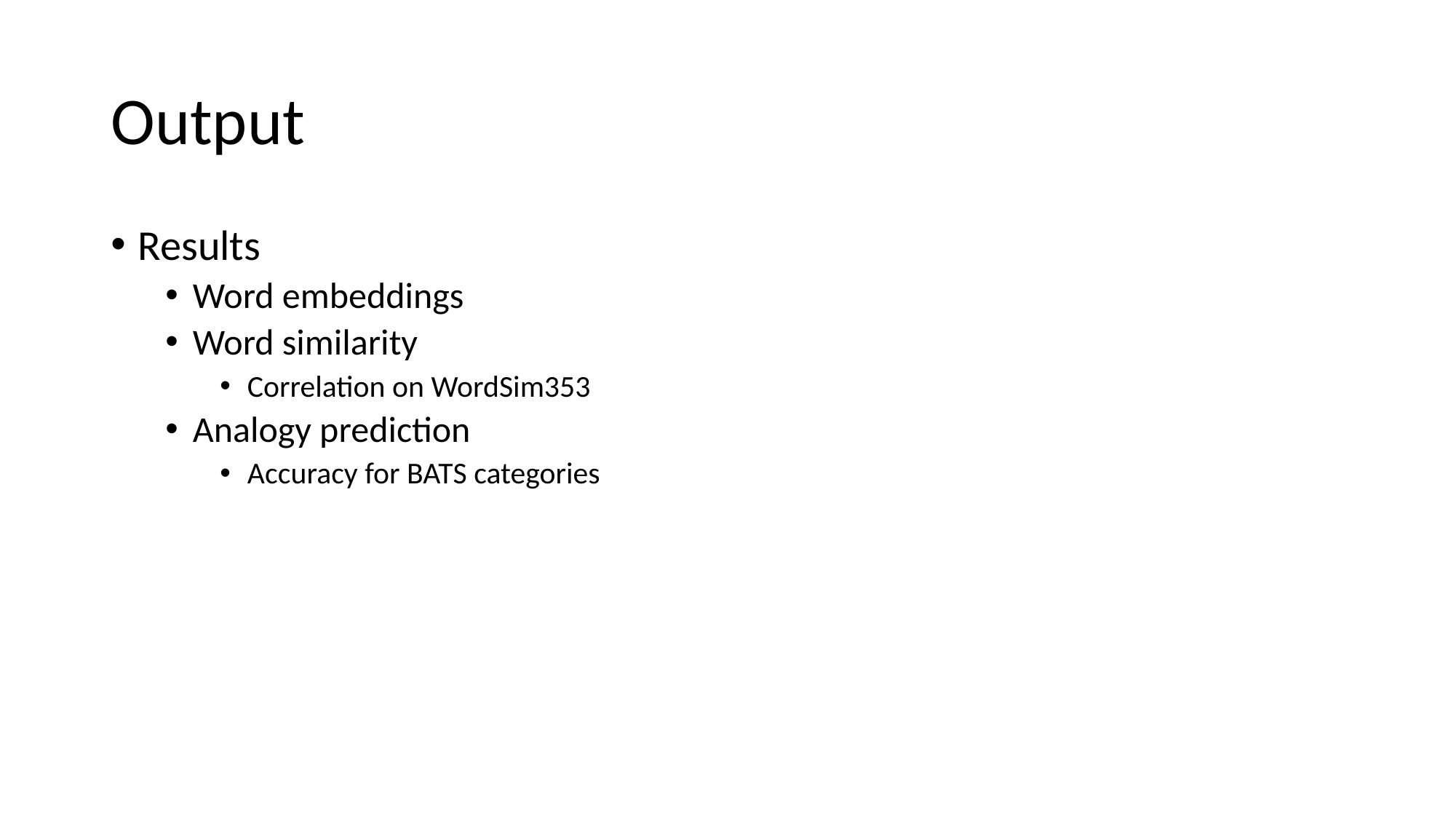

# Output
Results
Word embeddings
Word similarity
Correlation on WordSim353
Analogy prediction
Accuracy for BATS categories